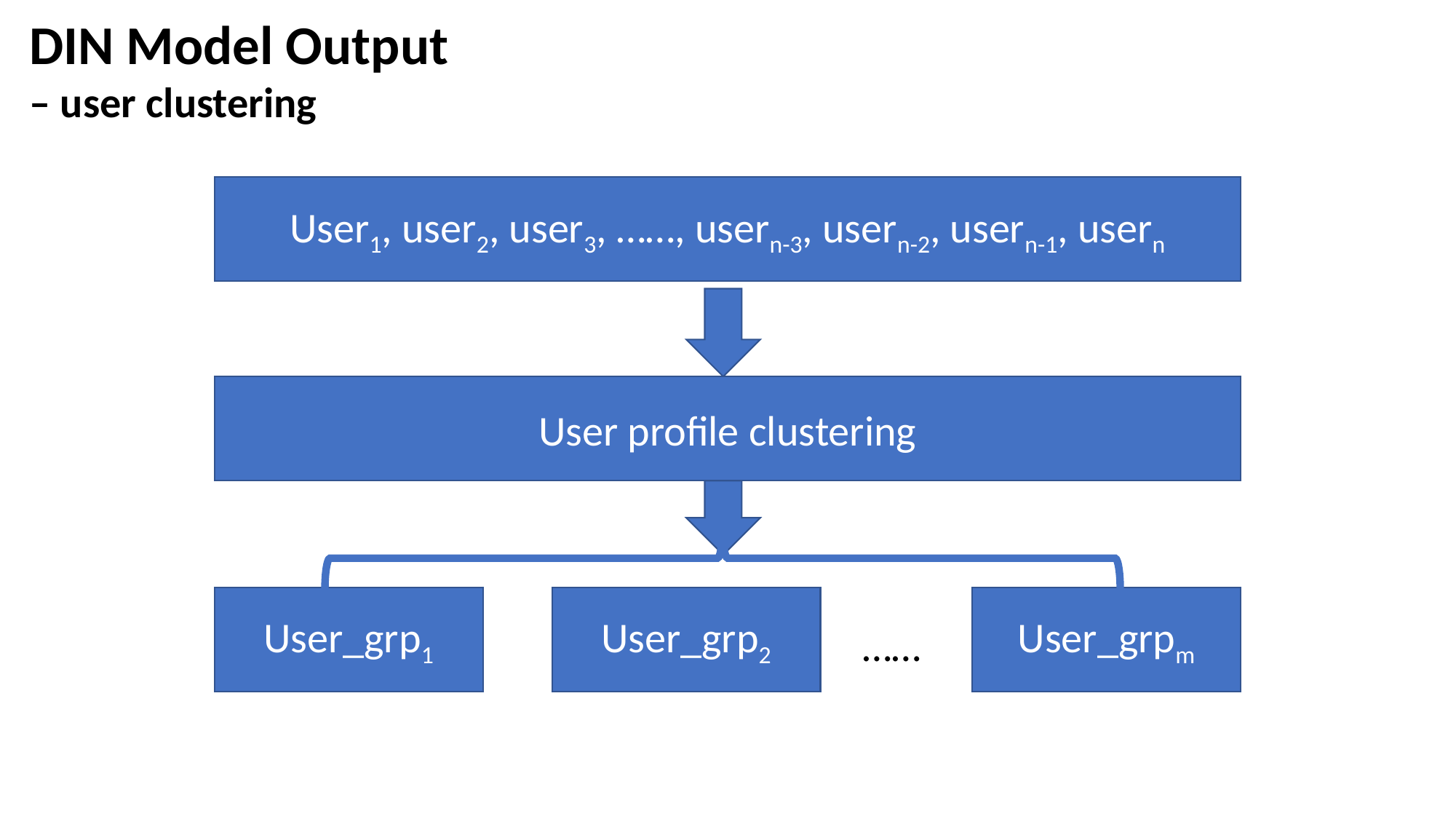

DIN Model Output
– user clustering

User1, user2, user3, ……, usern-3, usern-2, usern-1, usern

User profile clustering

User_grp1
User_grp2
User_grpm
……